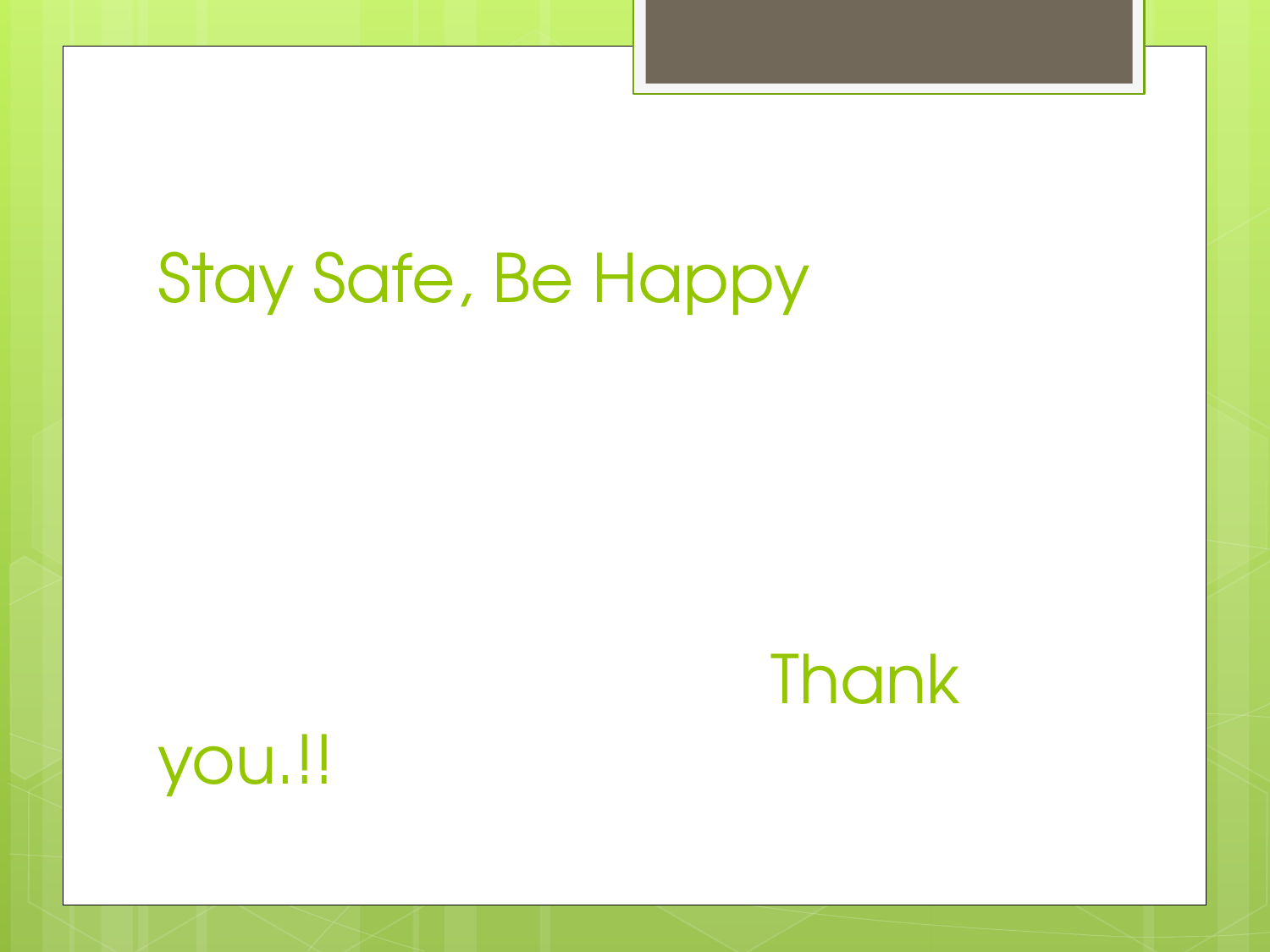

# Stay Safe, Be Happy Thank you.!!